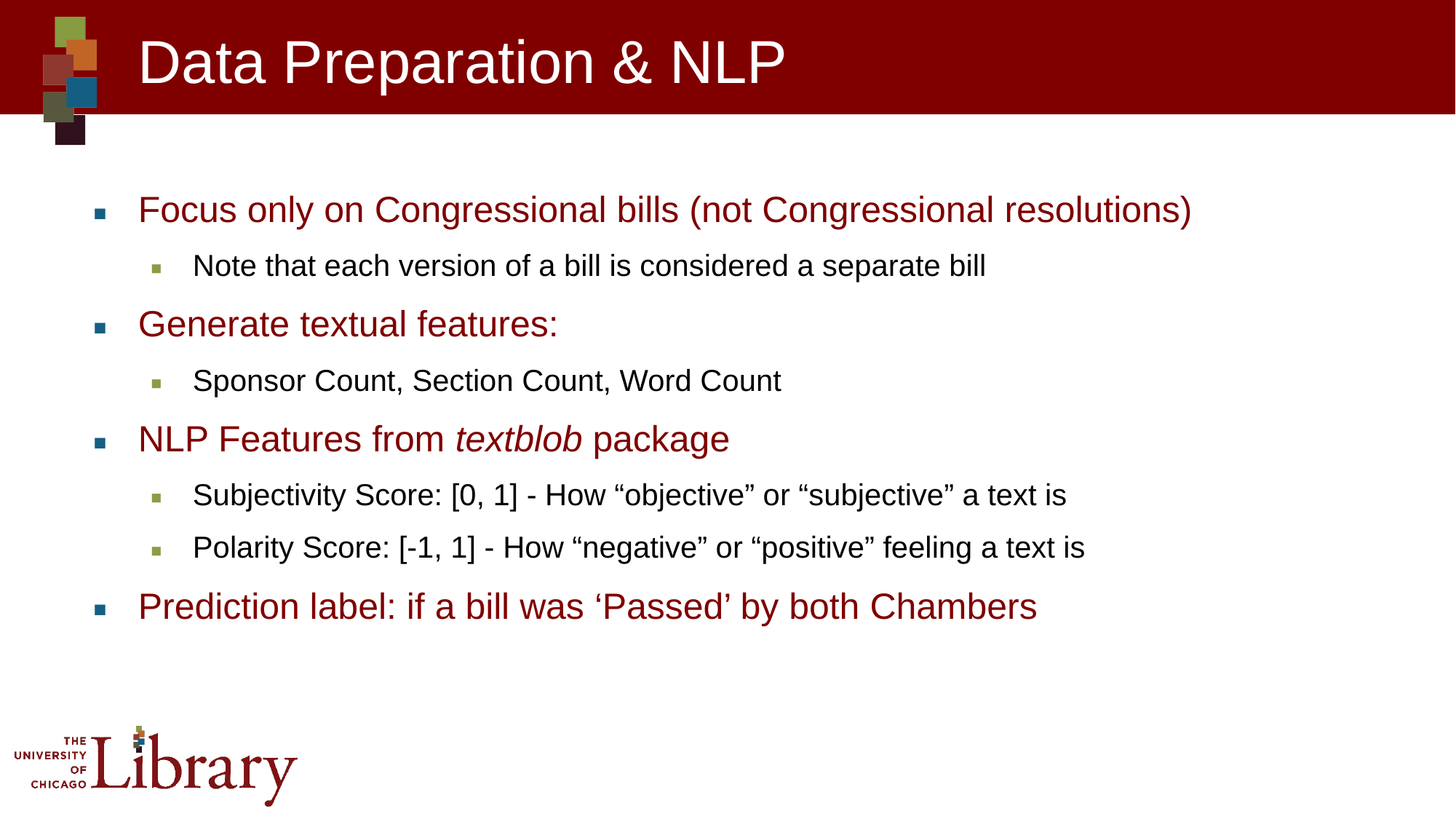

# Data Preparation & NLP
Focus only on Congressional bills (not Congressional resolutions)
Note that each version of a bill is considered a separate bill
Generate textual features:
Sponsor Count, Section Count, Word Count
NLP Features from textblob package
Subjectivity Score: [0, 1] - How “objective” or “subjective” a text is
Polarity Score: [-1, 1] - How “negative” or “positive” feeling a text is
Prediction label: if a bill was ‘Passed’ by both Chambers